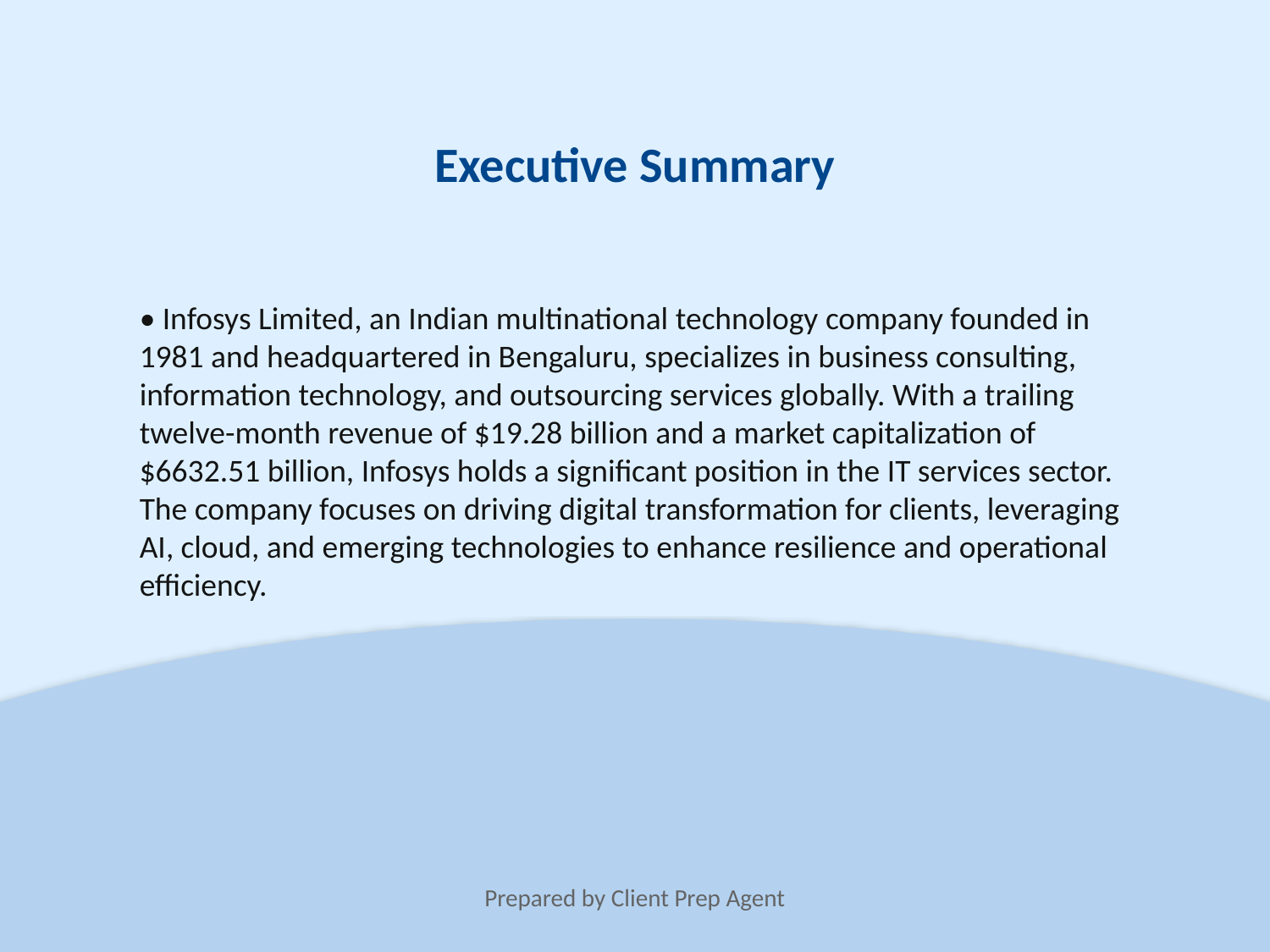

Executive Summary

• Infosys Limited, an Indian multinational technology company founded in 1981 and headquartered in Bengaluru, specializes in business consulting, information technology, and outsourcing services globally. With a trailing twelve-month revenue of $19.28 billion and a market capitalization of $6632.51 billion, Infosys holds a significant position in the IT services sector. The company focuses on driving digital transformation for clients, leveraging AI, cloud, and emerging technologies to enhance resilience and operational efficiency.

Prepared by Client Prep Agent